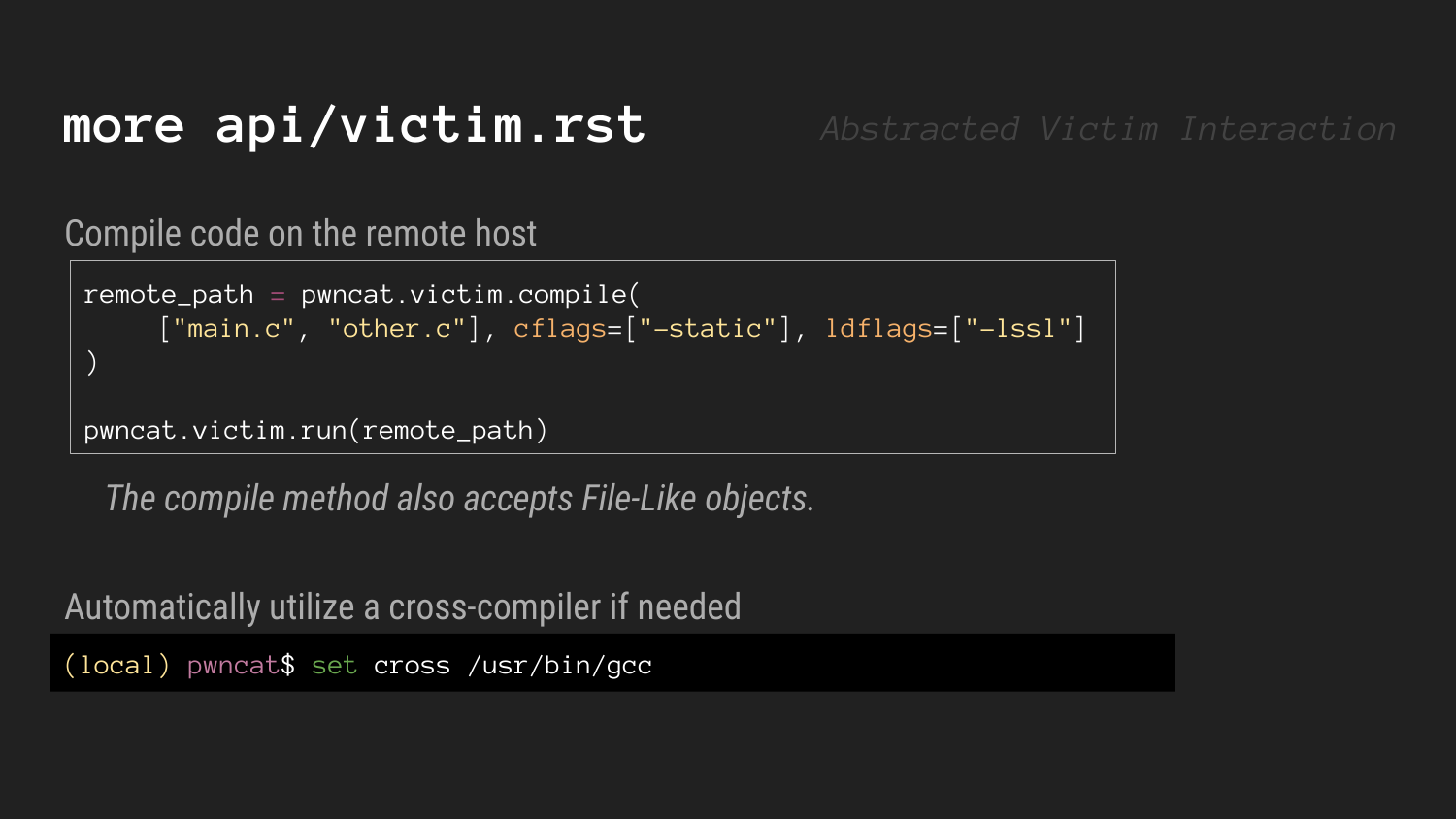

# more api/victim.rst
Abstracted Victim Interaction
Compile code on the remote host
remote_path = pwncat.victim.compile(
["main.c", "other.c"], cflags=["-static"], ldflags=["-lssl"]
)
pwncat.victim.run(remote_path)

The compile method also accepts File-Like objects.
Automatically utilize a cross-compiler if needed
(local) pwncat$ set cross /usr/bin/gcc